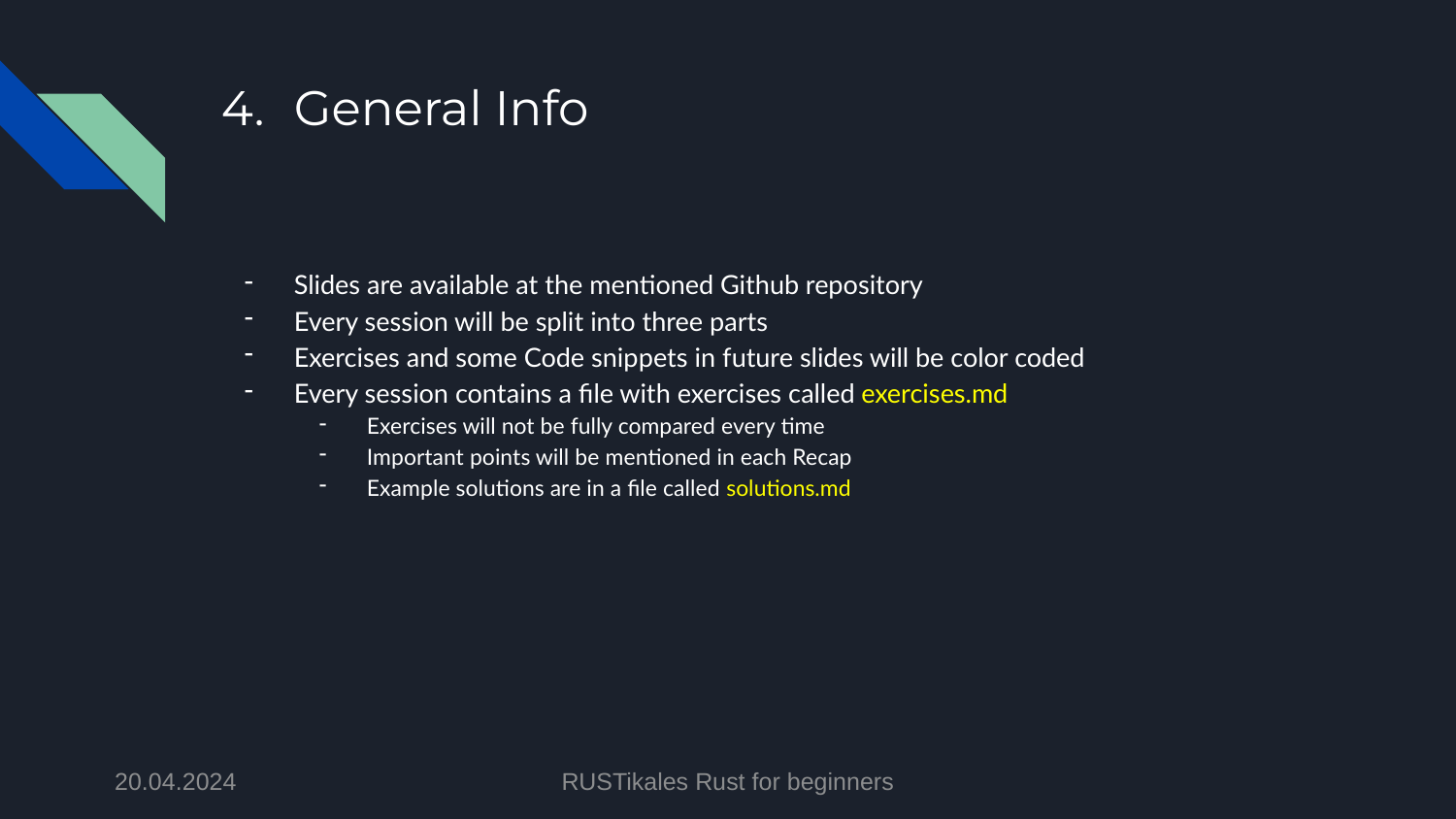

# General Info
Slides are available at the mentioned Github repository
Every session will be split into three parts
Exercises and some Code snippets in future slides will be color coded
Every session contains a file with exercises called exercises.md
Exercises will not be fully compared every time
Important points will be mentioned in each Recap
Example solutions are in a file called solutions.md
20.04.2024
RUSTikales Rust for beginners